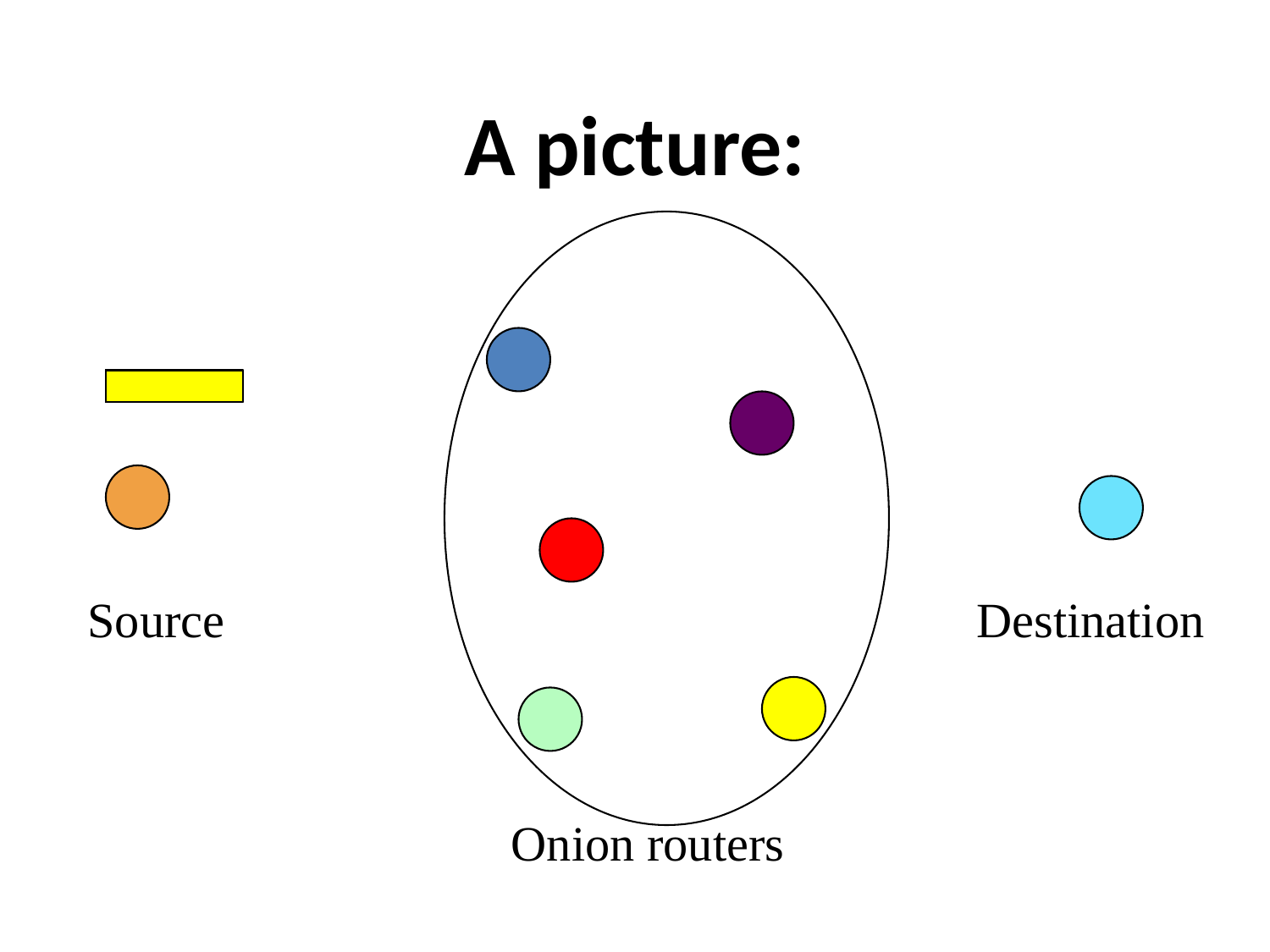

#
A picture:

Source
Destination

Onion routers